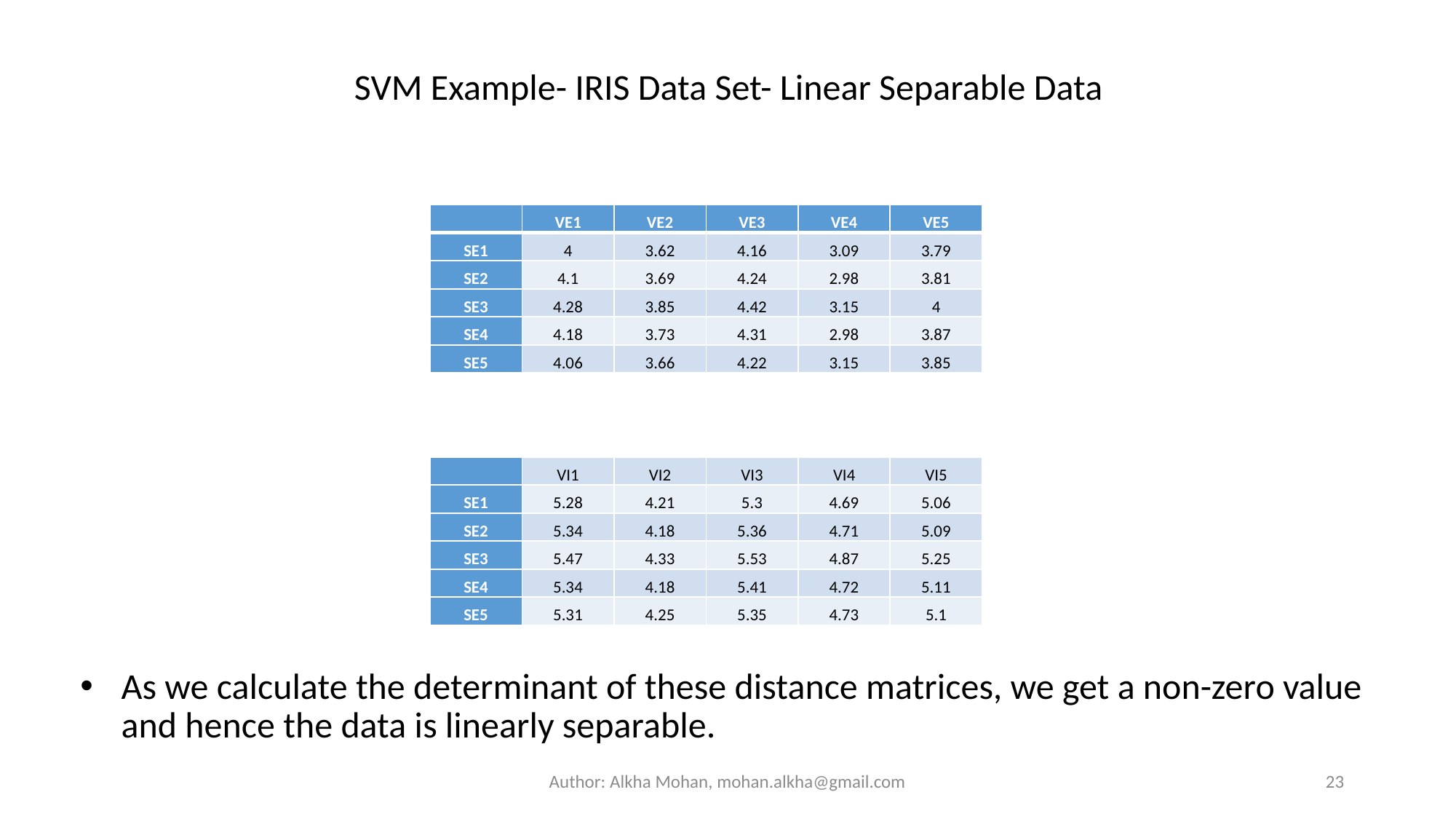

SVM Example- IRIS Data Set- Linear Separable Data

As we calculate the determinant of these distance matrices, we get a non-zero value and hence the data is linearly separable.

|  | VE1 | VE2 | VE3 | VE4 | VE5 |
| --- | --- | --- | --- | --- | --- |
| SE1 | 4 | 3.62 | 4.16 | 3.09 | 3.79 |
| SE2 | 4.1 | 3.69 | 4.24 | 2.98 | 3.81 |
| SE3 | 4.28 | 3.85 | 4.42 | 3.15 | 4 |
| SE4 | 4.18 | 3.73 | 4.31 | 2.98 | 3.87 |
| SE5 | 4.06 | 3.66 | 4.22 | 3.15 | 3.85 |
|  |  |  |  |  |  |
|  |  |  |  |  |  |
|  |  |  |  |  |  |
|  | VI1 | VI2 | VI3 | VI4 | VI5 |
| SE1 | 5.28 | 4.21 | 5.3 | 4.69 | 5.06 |
| SE2 | 5.34 | 4.18 | 5.36 | 4.71 | 5.09 |
| SE3 | 5.47 | 4.33 | 5.53 | 4.87 | 5.25 |
| SE4 | 5.34 | 4.18 | 5.41 | 4.72 | 5.11 |
| SE5 | 5.31 | 4.25 | 5.35 | 4.73 | 5.1 |
Author: Alkha Mohan, mohan.alkha@gmail.com
23